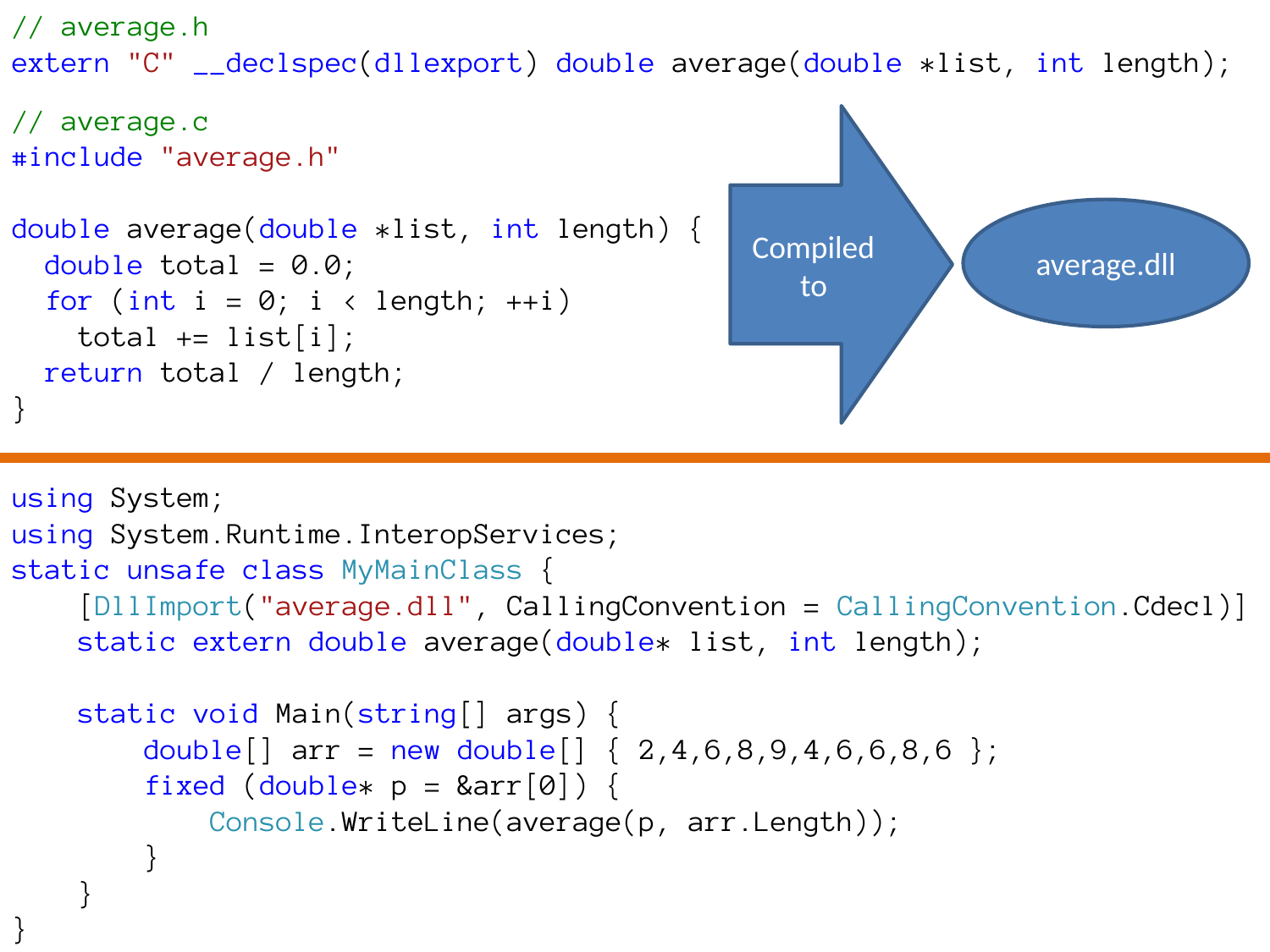

// average.h
extern "C" __declspec(dllexport) double average(double *list, int length);
// average.c
#include "average.h"

double average(double *list, int length) {
  double total = 0.0;
  for (int i = 0; i < length; ++i)
    total += list[i];
  return total / length;
}
Compiled to
average.dll

using System;
using System.Runtime.InteropServices;
static unsafe class MyMainClass {
    [DllImport("average.dll", CallingConvention = CallingConvention.Cdecl)]
    static extern double average(double* list, int length);

    static void Main(string[] args) {
        double[] arr = new double[] { 2,4,6,8,9,4,6,6,8,6 };
        fixed (double* p = &arr[0]) {
            Console.WriteLine(average(p, arr.Length));
        }
    }
}